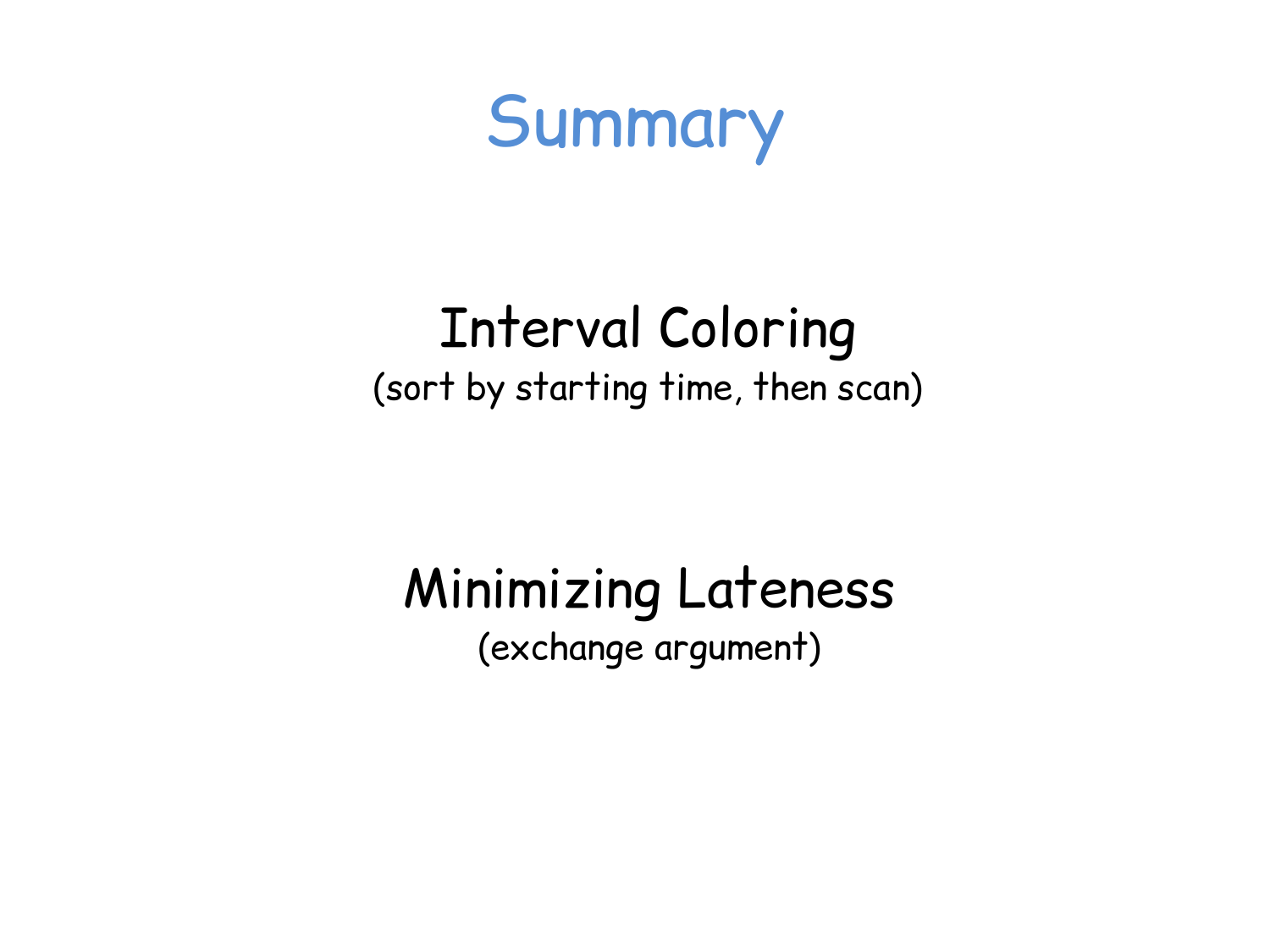

# Summary
Interval Coloring
(sort by starting time, then scan)

Minimizing Lateness
(exchange argument)